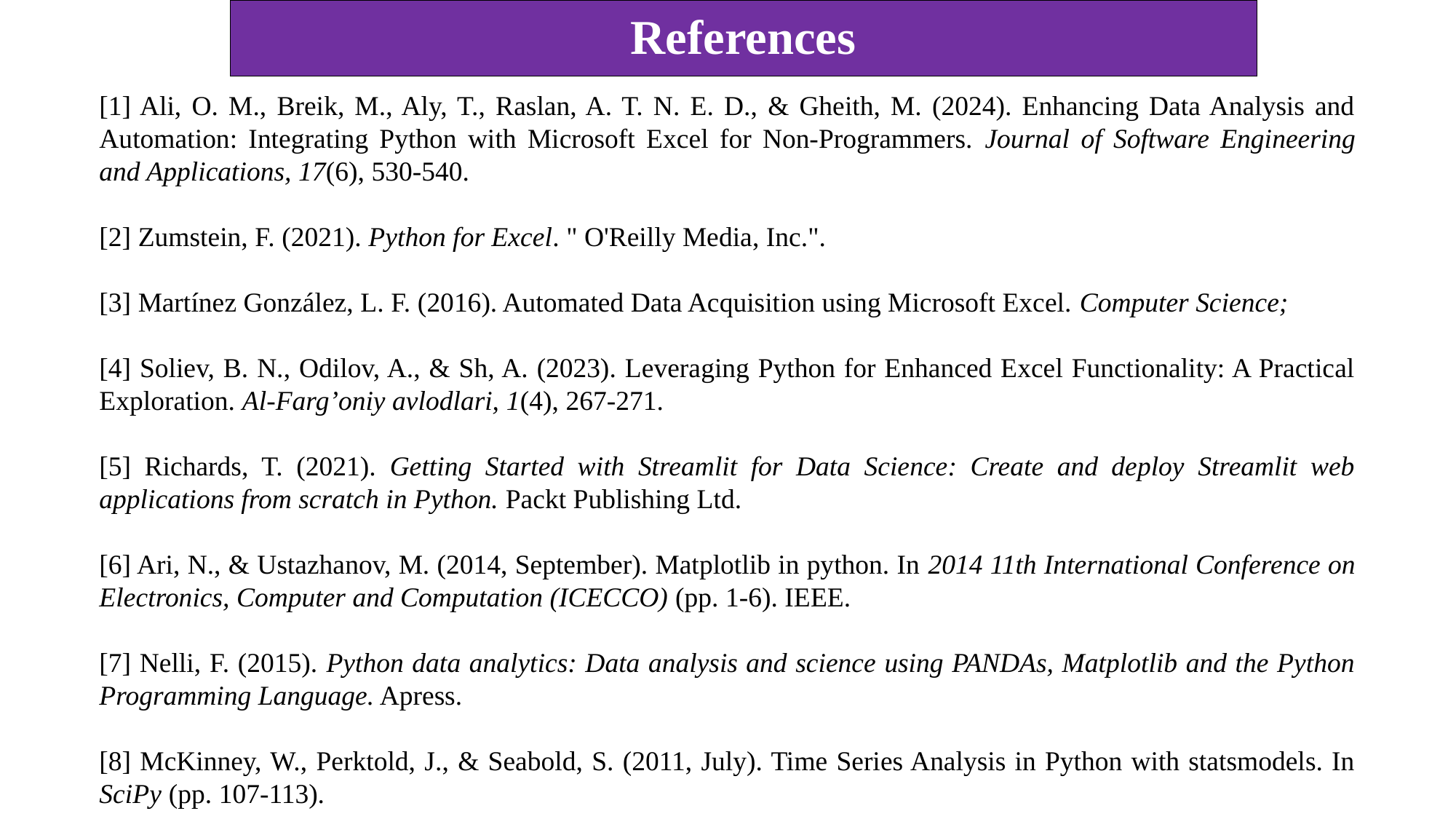

References
[1] Ali, O. M., Breik, M., Aly, T., Raslan, A. T. N. E. D., & Gheith, M. (2024). Enhancing Data Analysis and Automation: Integrating Python with Microsoft Excel for Non-Programmers. Journal of Software Engineering and Applications, 17(6), 530-540.

[2] Zumstein, F. (2021). Python for Excel. " O'Reilly Media, Inc.".

[3] Martínez González, L. F. (2016). Automated Data Acquisition using Microsoft Excel. Computer Science;

[4] Soliev, B. N., Odilov, A., & Sh, A. (2023). Leveraging Python for Enhanced Excel Functionality: A Practical Exploration. Al-Farg’oniy avlodlari, 1(4), 267-271.

[5] Richards, T. (2021). Getting Started with Streamlit for Data Science: Create and deploy Streamlit web applications from scratch in Python. Packt Publishing Ltd.

[6] Ari, N., & Ustazhanov, M. (2014, September). Matplotlib in python. In 2014 11th International Conference on Electronics, Computer and Computation (ICECCO) (pp. 1-6). IEEE.

[7] Nelli, F. (2015). Python data analytics: Data analysis and science using PANDAs, Matplotlib and the Python Programming Language. Apress.

[8] McKinney, W., Perktold, J., & Seabold, S. (2011, July). Time Series Analysis in Python with statsmodels. In SciPy (pp. 107-113).